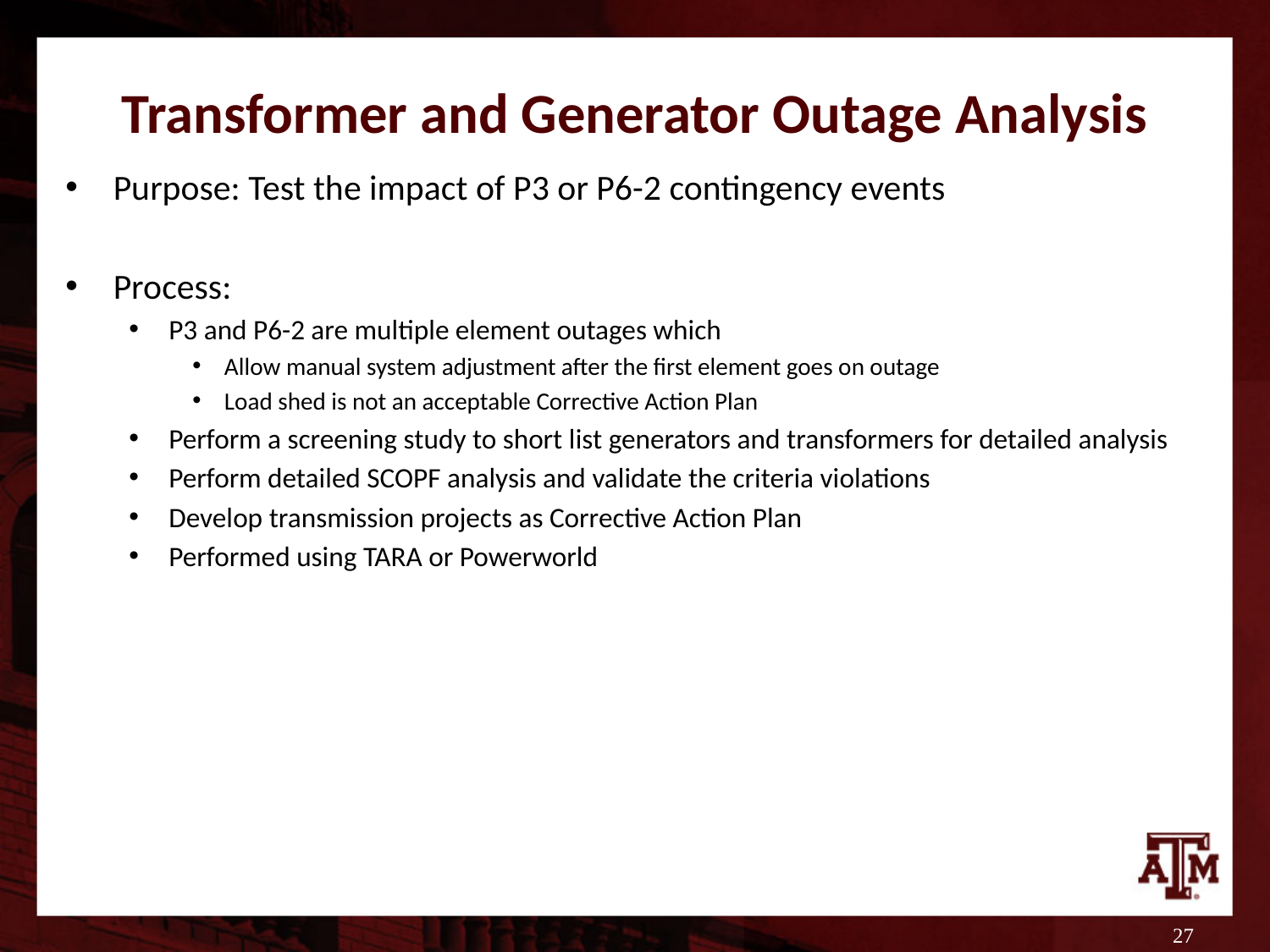

# Transformer and Generator Outage Analysis
Purpose: Test the impact of P3 or P6-2 contingency events

Process:
P3 and P6-2 are multiple element outages which
Allow manual system adjustment after the first element goes on outage
Load shed is not an acceptable Corrective Action Plan
Perform a screening study to short list generators and transformers for detailed analysis
Perform detailed SCOPF analysis and validate the criteria violations
Develop transmission projects as Corrective Action Plan
Performed using TARA or Powerworld
27